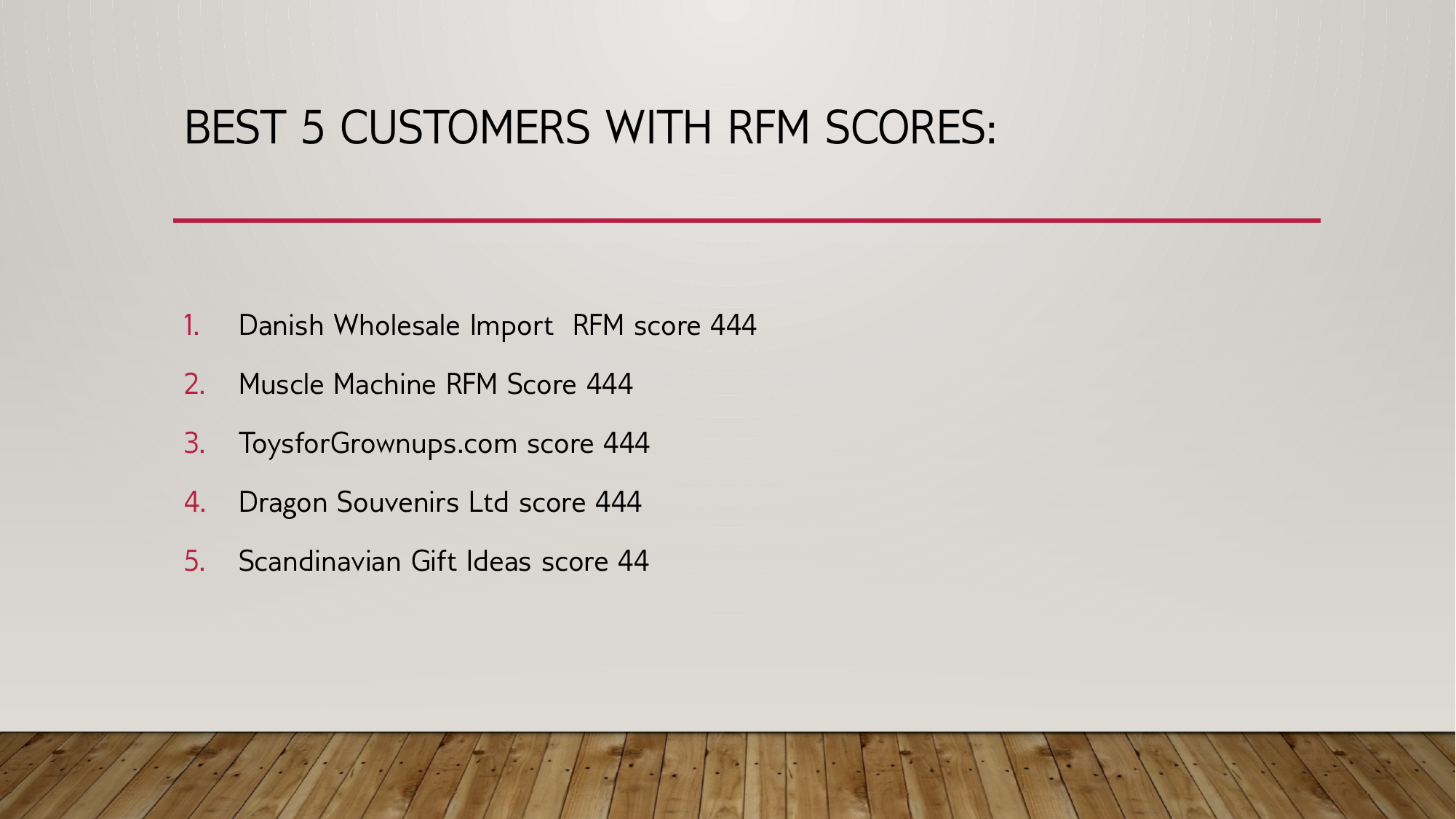

# Best 5 customers with RFM Scores:

Danish Wholesale Import  RFM score 444
Muscle Machine RFM Score 444
ToysforGrownups.com score 444
Dragon Souvenirs Ltd score 444
Scandinavian Gift Ideas score 44